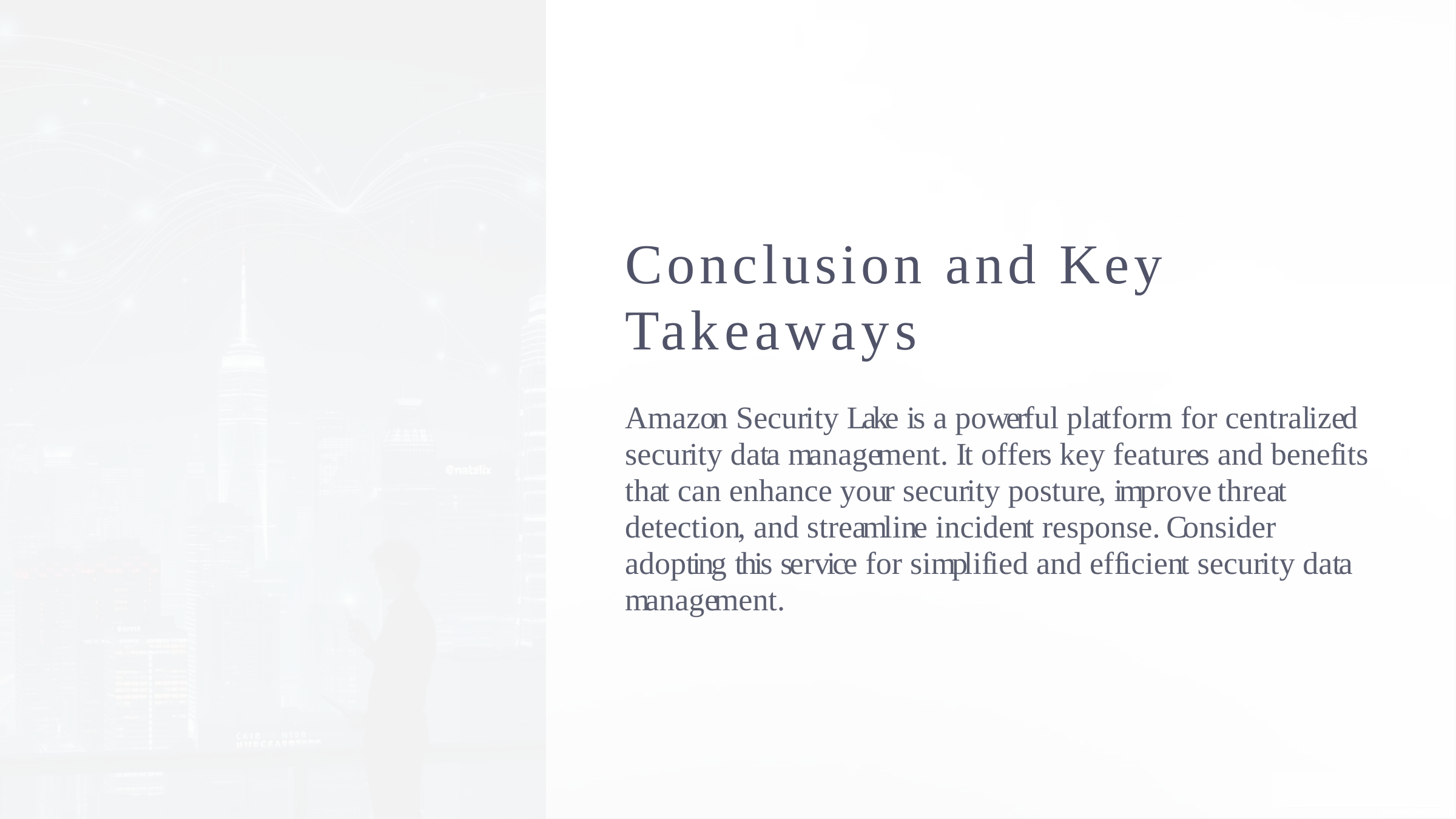

Conclusion and Key
Takeaways
Amazon Security Lake is a powerful platform for centralized security data management. It offers key features and benefits that can enhance your security posture, improve threat detection, and streamline incident response. Consider adopting this service for simplified and efficient security data management.
reencoded.png

p